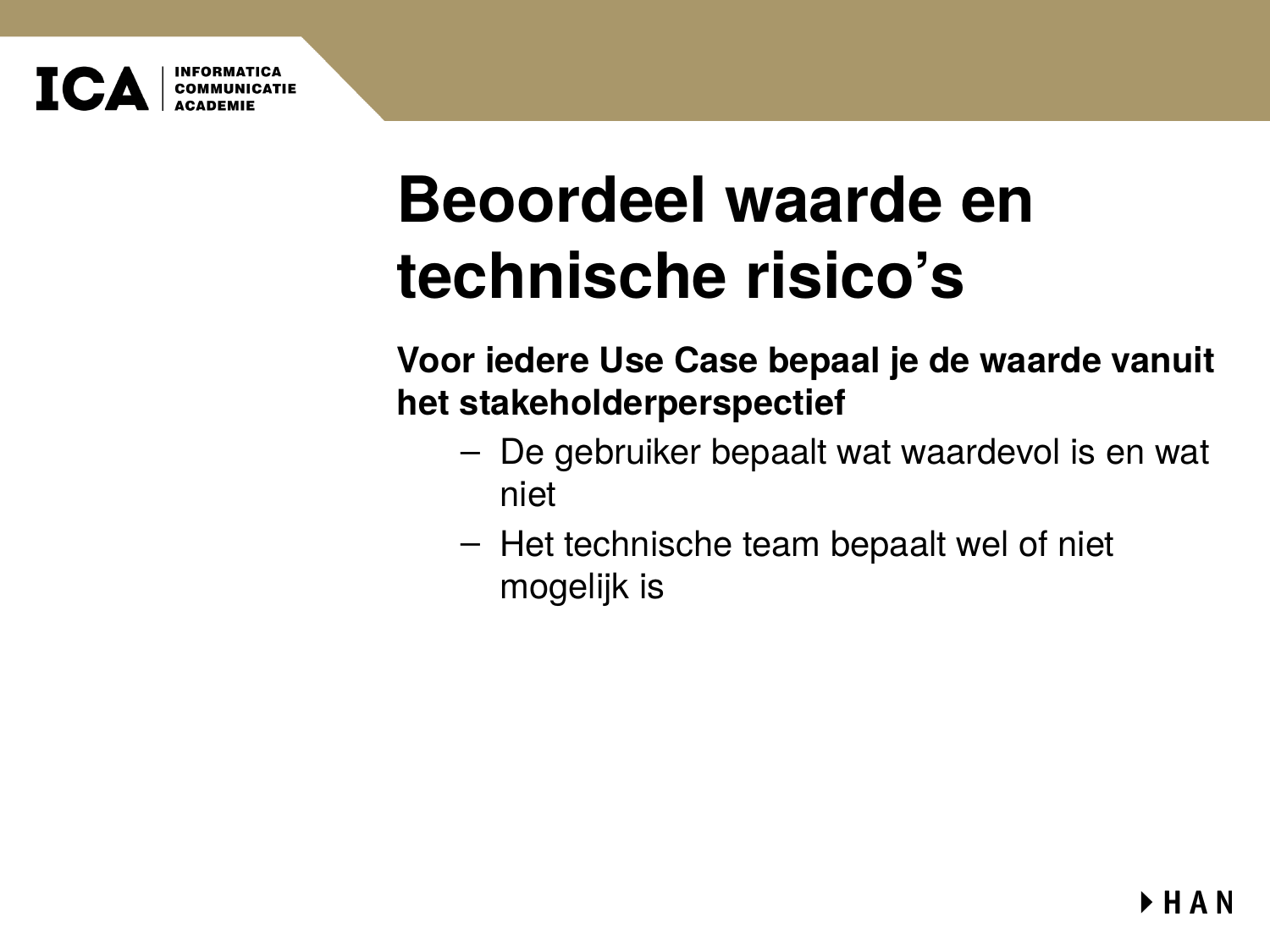

# Beoordeel waarde en technische risico’s

Voor iedere Use Case bepaal je de waarde vanuit het stakeholderperspectief
De gebruiker bepaalt wat waardevol is en wat niet
Het technische team bepaalt wel of niet mogelijk is